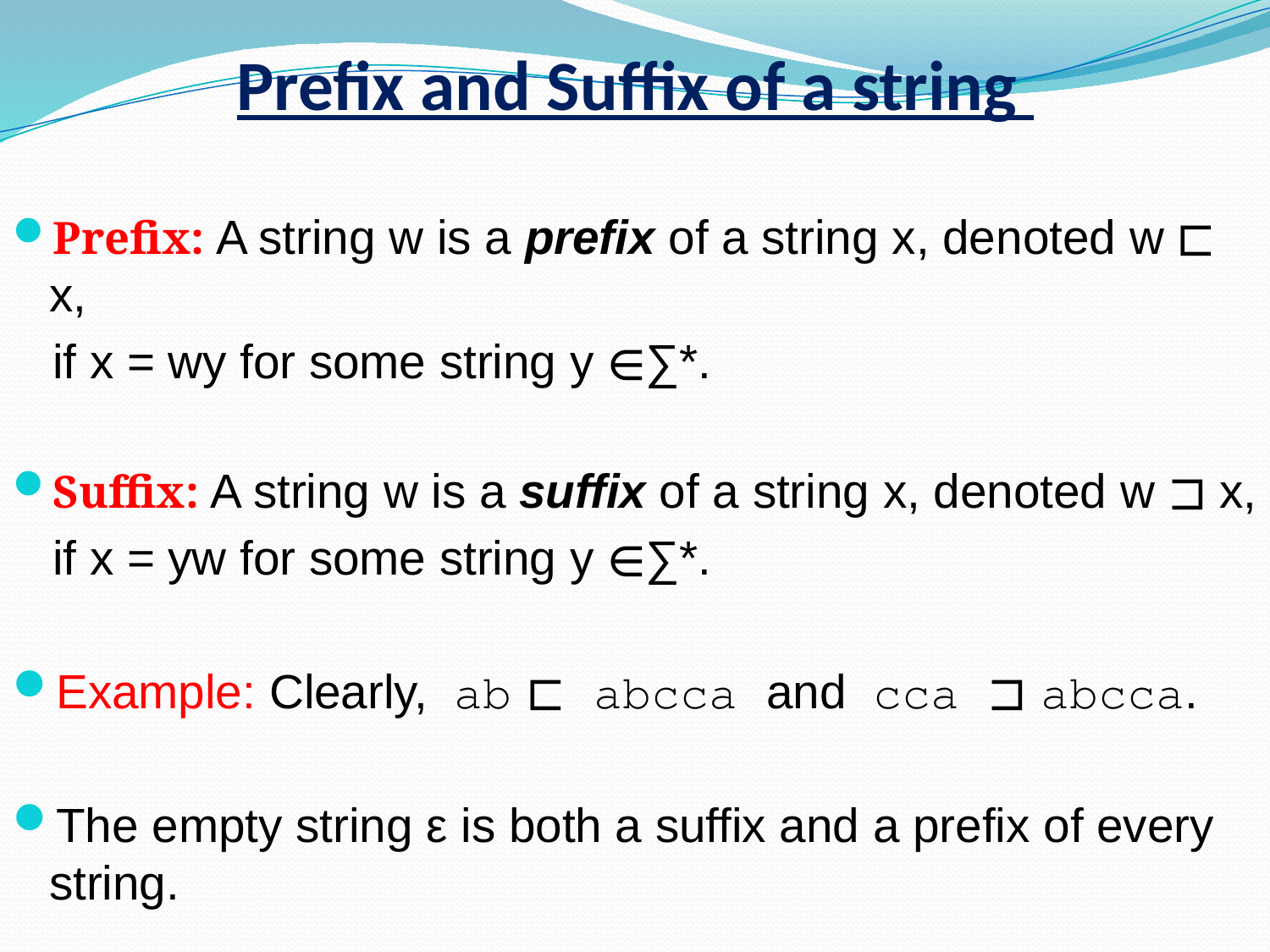

# Prefix and Suffix of a string

Prefix: A string w is a prefix of a string x, denoted w ⊏ x,
   if x = wy for some string y ∈∑*.

Suffix: A string w is a suffix of a string x, denoted w ⊐ x,
   if x = yw for some string y ∈∑*.

Example: Clearly,  ab ⊏ abcca and  cca ⊐ abcca.

The empty string ε is both a suffix and a prefix of every string.